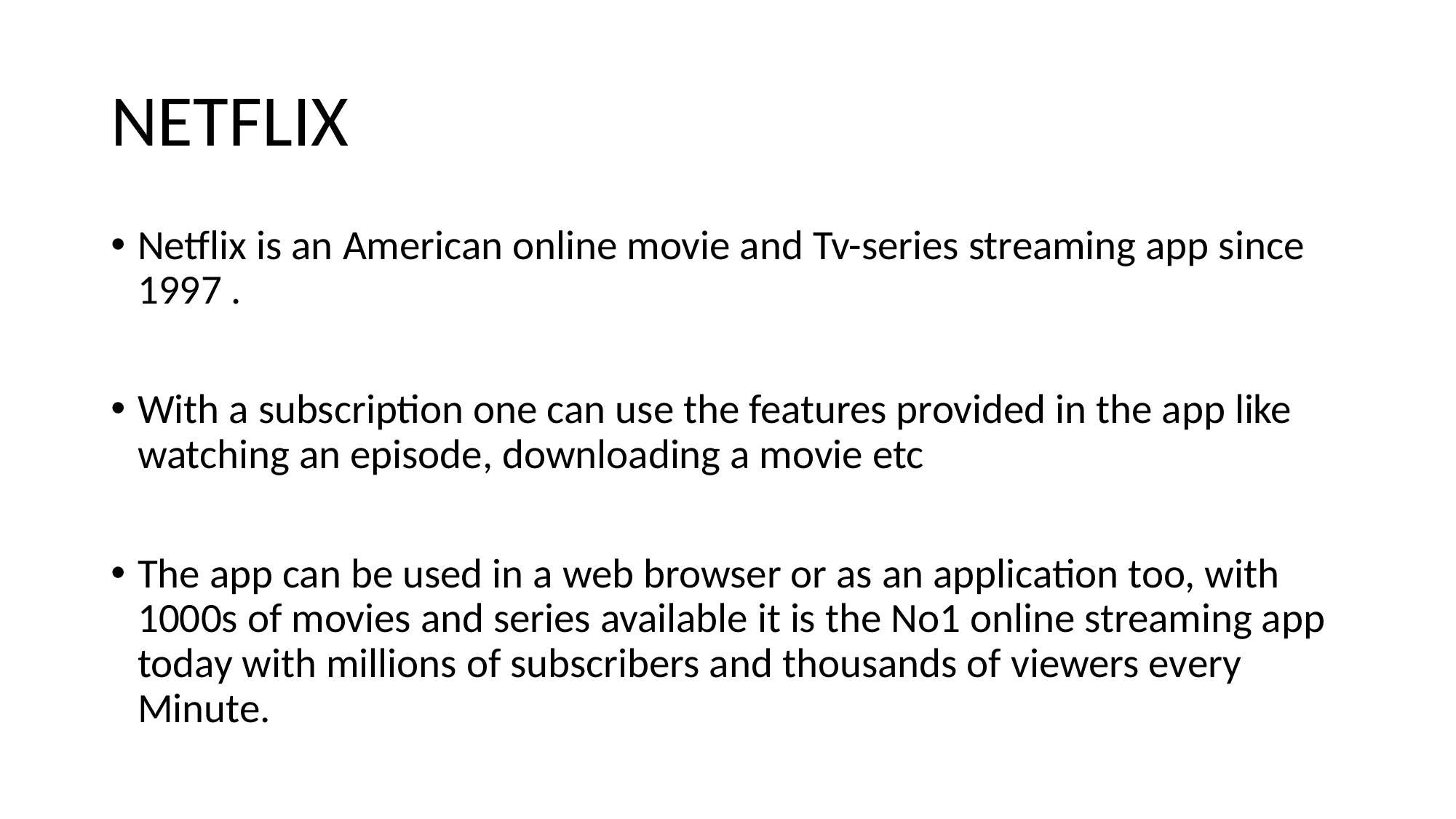

# NETFLIX
Netflix is an American online movie and Tv-series streaming app since 1997 .

With a subscription one can use the features provided in the app like watching an episode, downloading a movie etc

The app can be used in a web browser or as an application too, with 1000s of movies and series available it is the No1 online streaming app today with millions of subscribers and thousands of viewers every Minute.